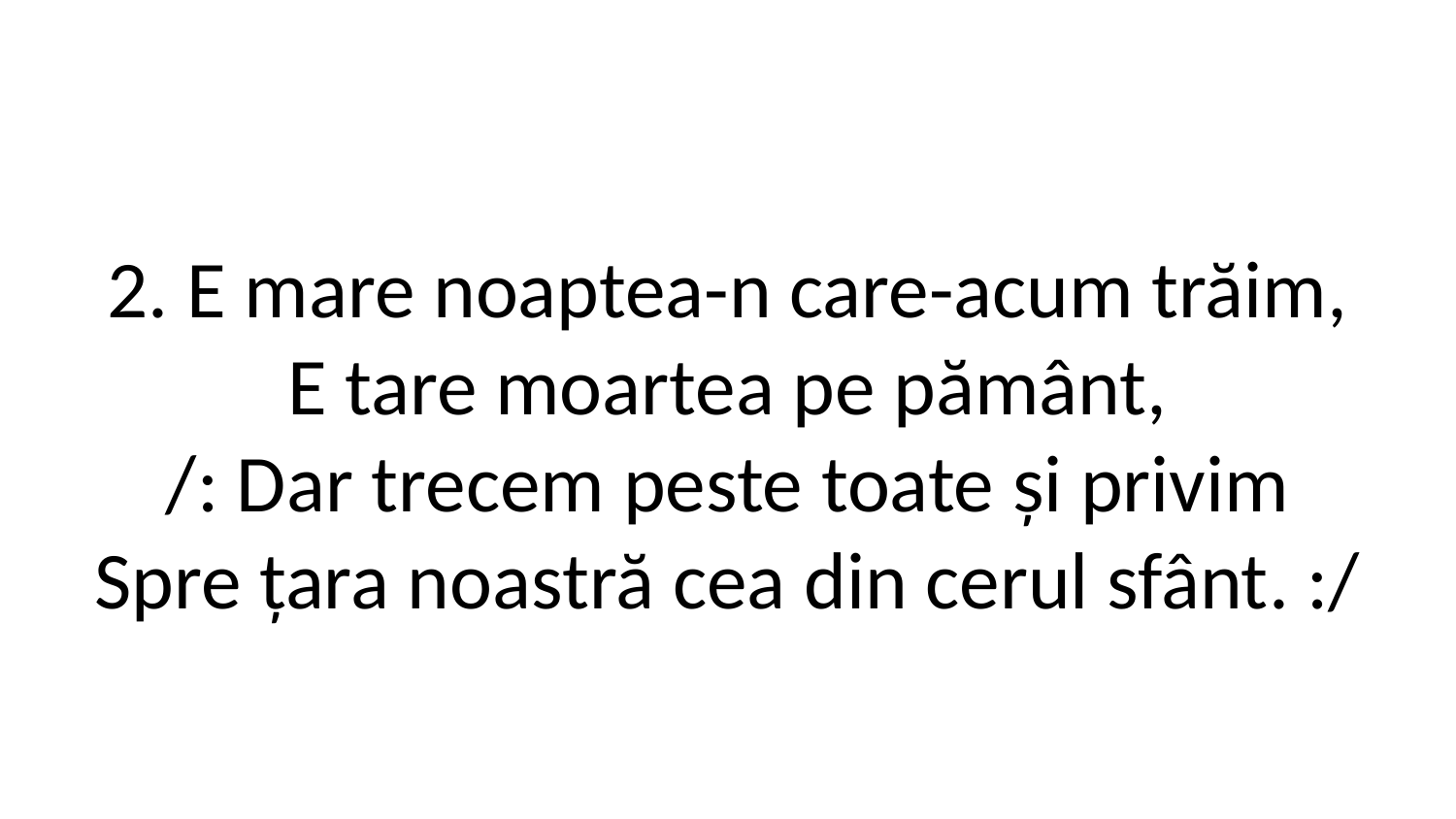

2. E mare noaptea-n care-acum trăim,
E tare moartea pe pământ,
/: Dar trecem peste toate și privim
Spre țara noastră cea din cerul sfânt. :/